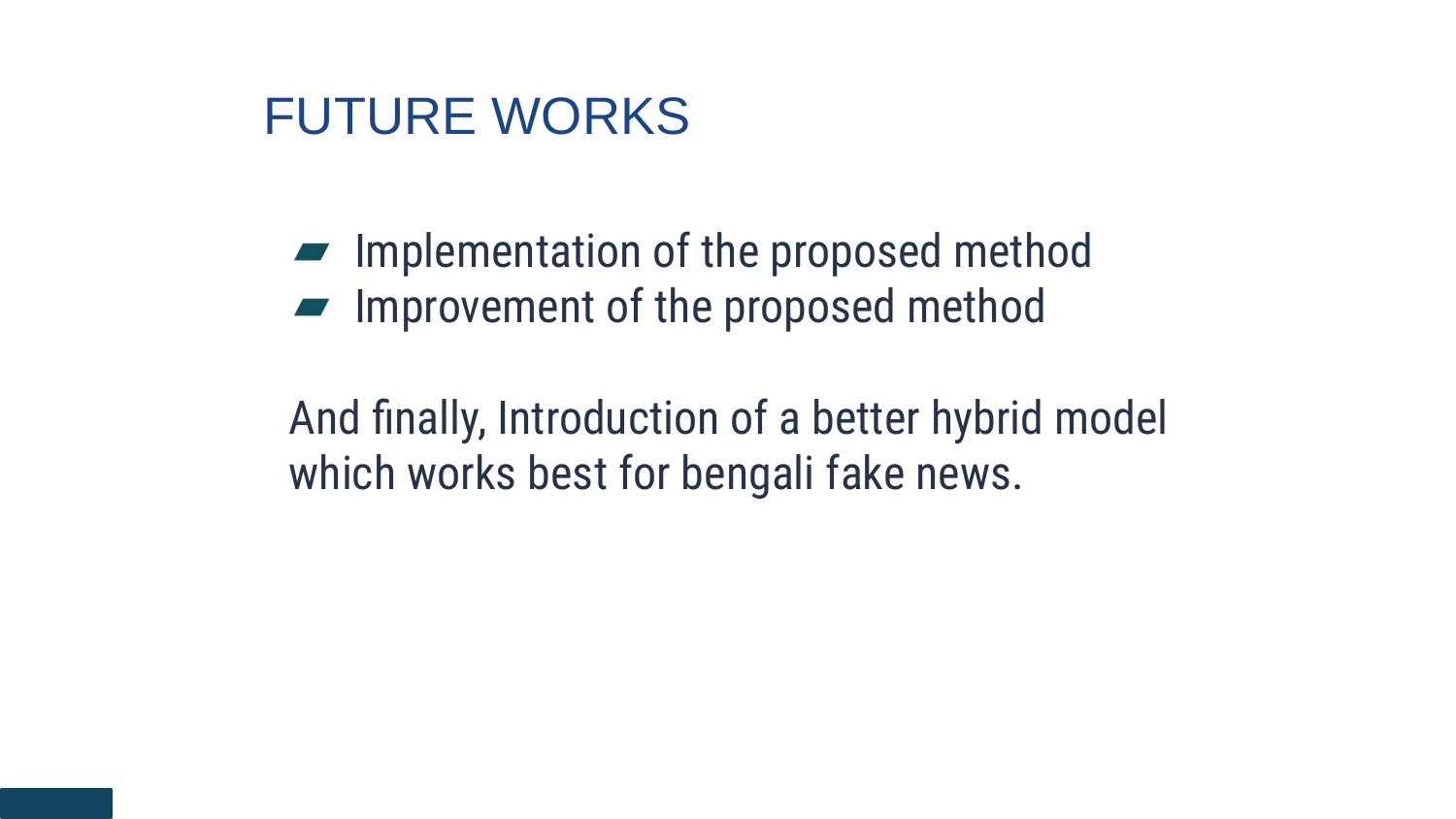

FUTURE WORKS
 Implementation of the proposed method
 Improvement of the proposed method

And finally, Introduction of a better hybrid model which works best for bengali fake news.
32